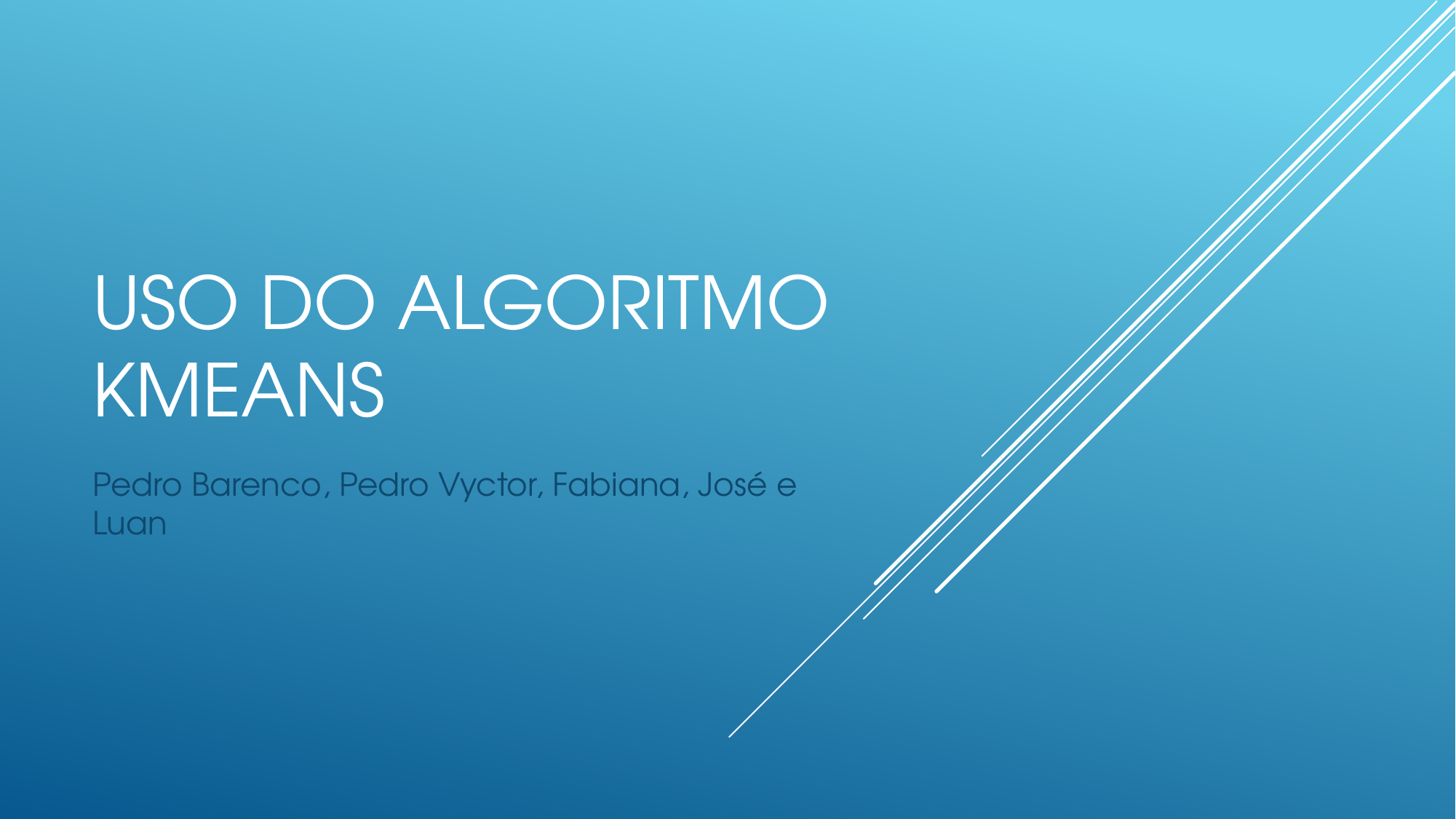

# Uso do algoritmo KMeans
Pedro Barenco, Pedro Vyctor, Fabiana, José e Luan